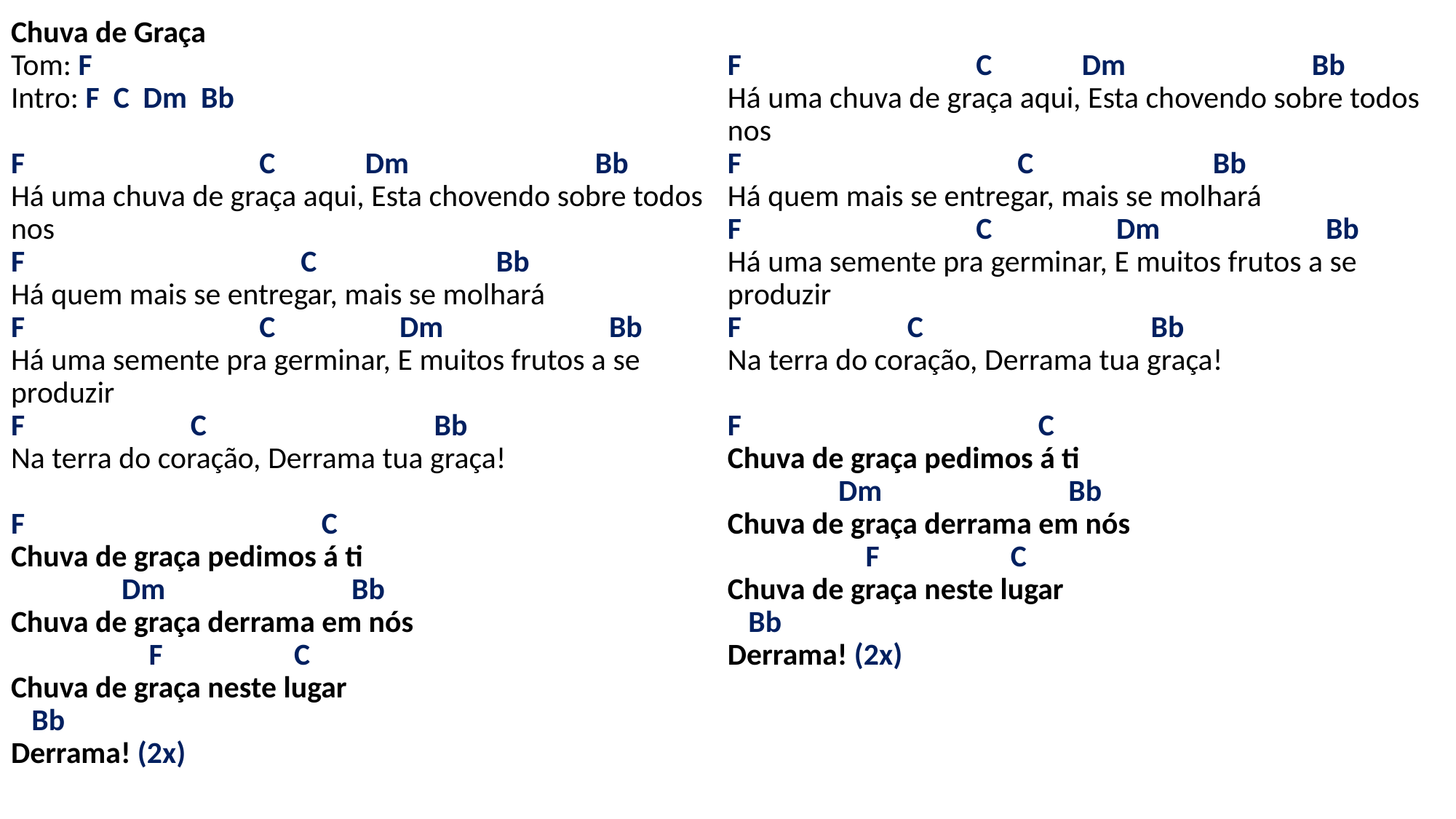

# Chuva de Graça Tom: F Intro: F  C  Dm  Bb F                                  C             Dm                           Bb Há uma chuva de graça aqui, Esta chovendo sobre todos nos F                                        C                          Bb Há quem mais se entregar, mais se molhará F                                  C                  Dm                        Bb Há uma semente pra germinar, E muitos frutos a se produzir F                        C                                 Bb Na terra do coração, Derrama tua graça! F                                           C Chuva de graça pedimos á ti Dm                           Bb Chuva de graça derrama em nós F                   C Chuva de graça neste lugar Bb Derrama! (2x) F                                  C             Dm                           Bb Há uma chuva de graça aqui, Esta chovendo sobre todos nos F                                        C                          Bb Há quem mais se entregar, mais se molhará F                                  C                  Dm                        Bb Há uma semente pra germinar, E muitos frutos a se produzir F                        C                                 Bb Na terra do coração, Derrama tua graça! F                                           C Chuva de graça pedimos á ti Dm                           Bb Chuva de graça derrama em nós F                   C Chuva de graça neste lugar Bb Derrama! (2x)